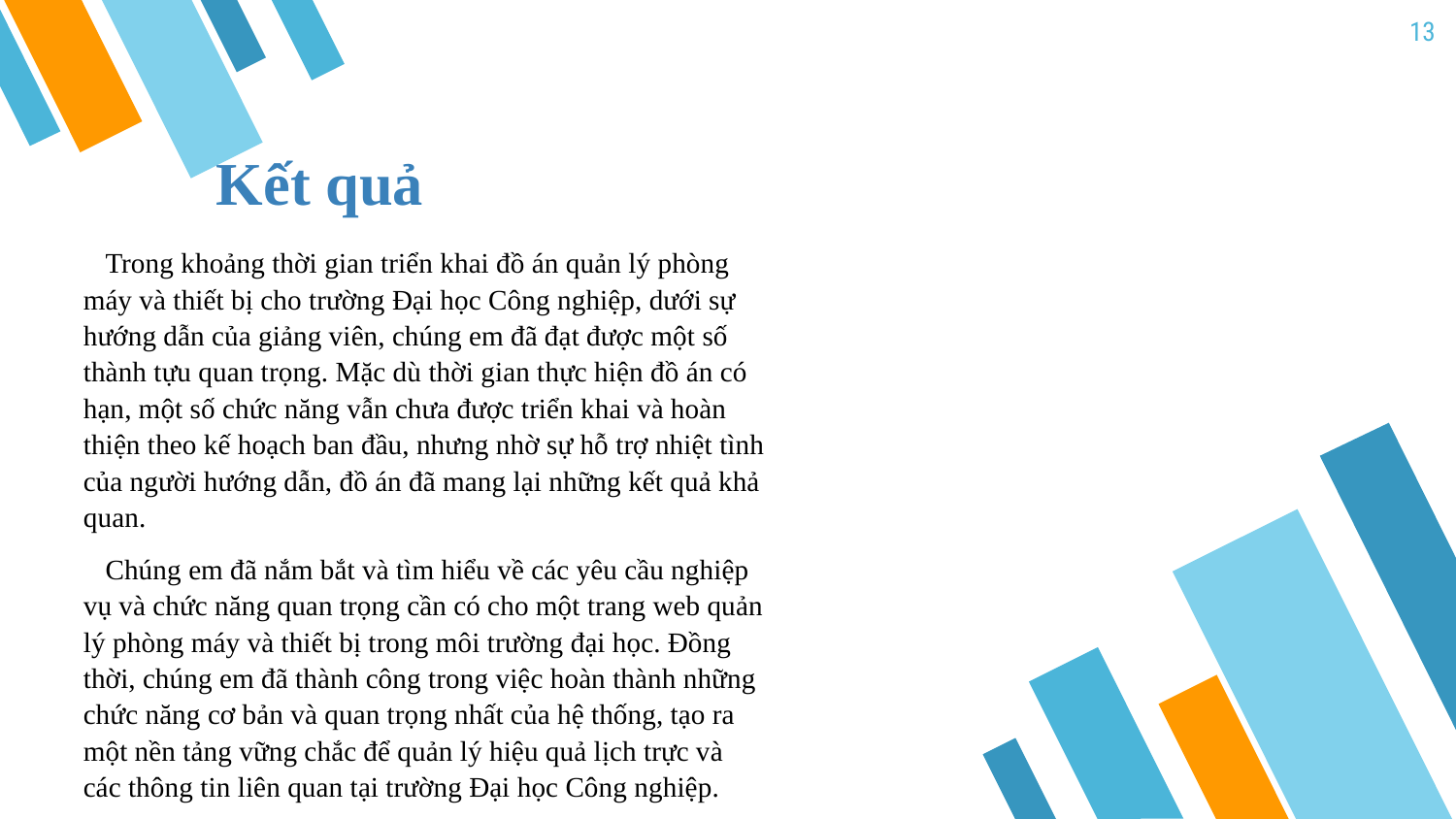

13
Kết quả
Trong khoảng thời gian triển khai đồ án quản lý phòng máy và thiết bị cho trường Đại học Công nghiệp, dưới sự hướng dẫn của giảng viên, chúng em đã đạt được một số thành tựu quan trọng. Mặc dù thời gian thực hiện đồ án có hạn, một số chức năng vẫn chưa được triển khai và hoàn thiện theo kế hoạch ban đầu, nhưng nhờ sự hỗ trợ nhiệt tình của người hướng dẫn, đồ án đã mang lại những kết quả khả quan.
Chúng em đã nắm bắt và tìm hiểu về các yêu cầu nghiệp vụ và chức năng quan trọng cần có cho một trang web quản lý phòng máy và thiết bị trong môi trường đại học. Đồng thời, chúng em đã thành công trong việc hoàn thành những chức năng cơ bản và quan trọng nhất của hệ thống, tạo ra một nền tảng vững chắc để quản lý hiệu quả lịch trực và các thông tin liên quan tại trường Đại học Công nghiệp.